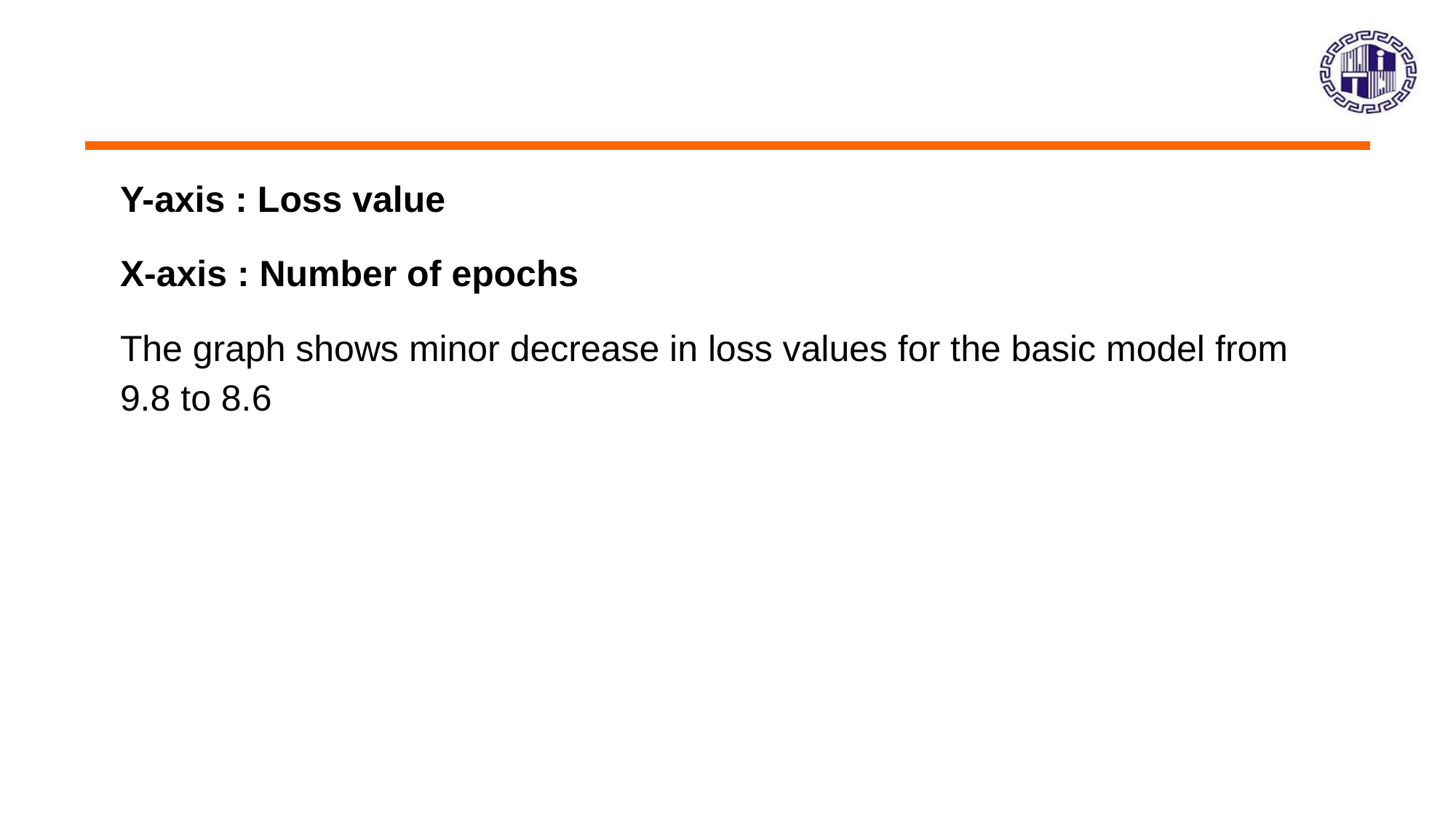

Y-axis : Loss value
X-axis : Number of epochs
The graph shows minor decrease in loss values for the basic model from 9.8 to 8.6